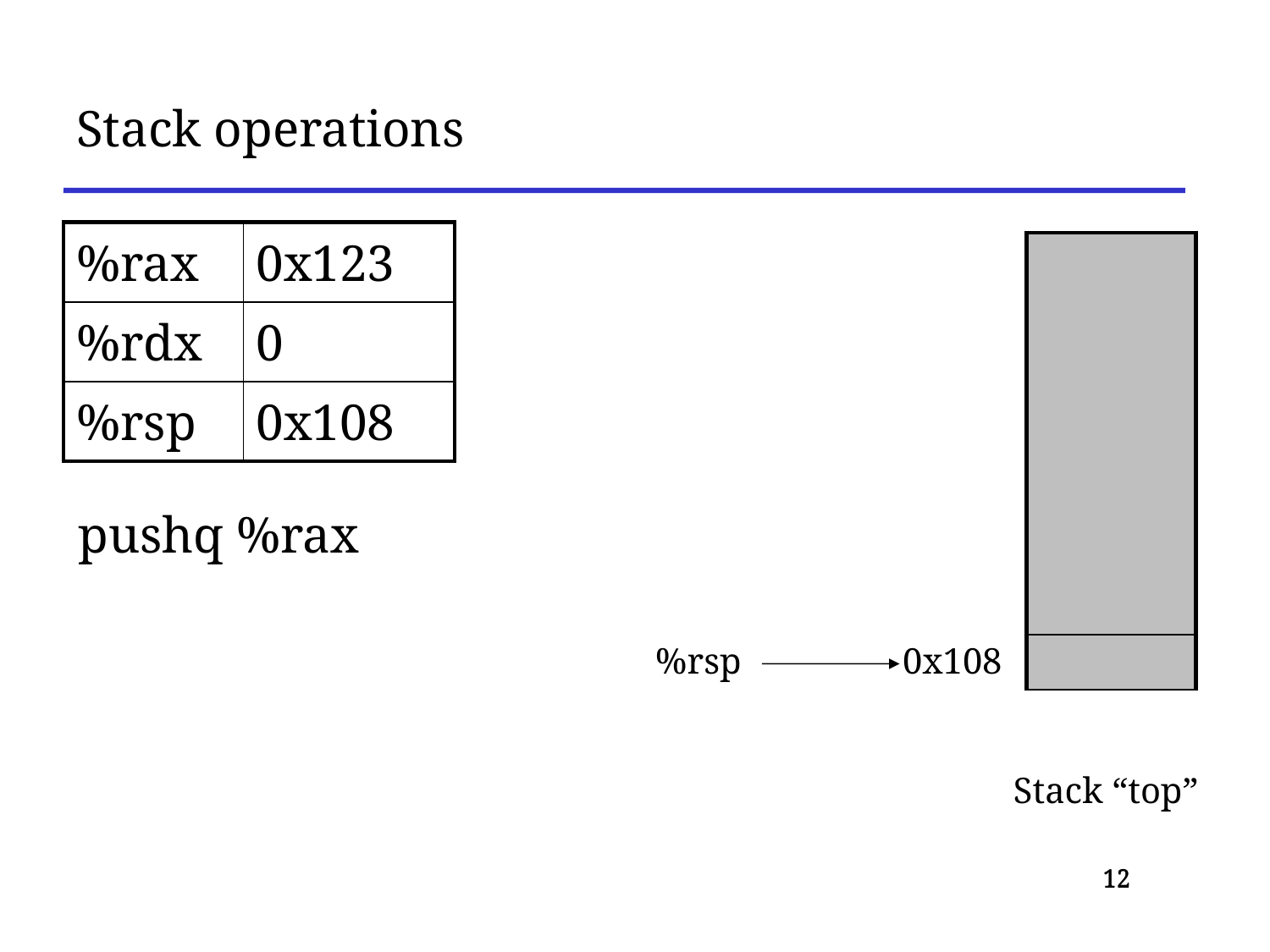

# Stack operations
| %rax | 0x123 |
| --- | --- |
| %rdx | 0 |
| %rsp | 0x108 |
|  |
| --- |
|  |
pushq %rax
%rsp
0x108

Stack “top”
12
12